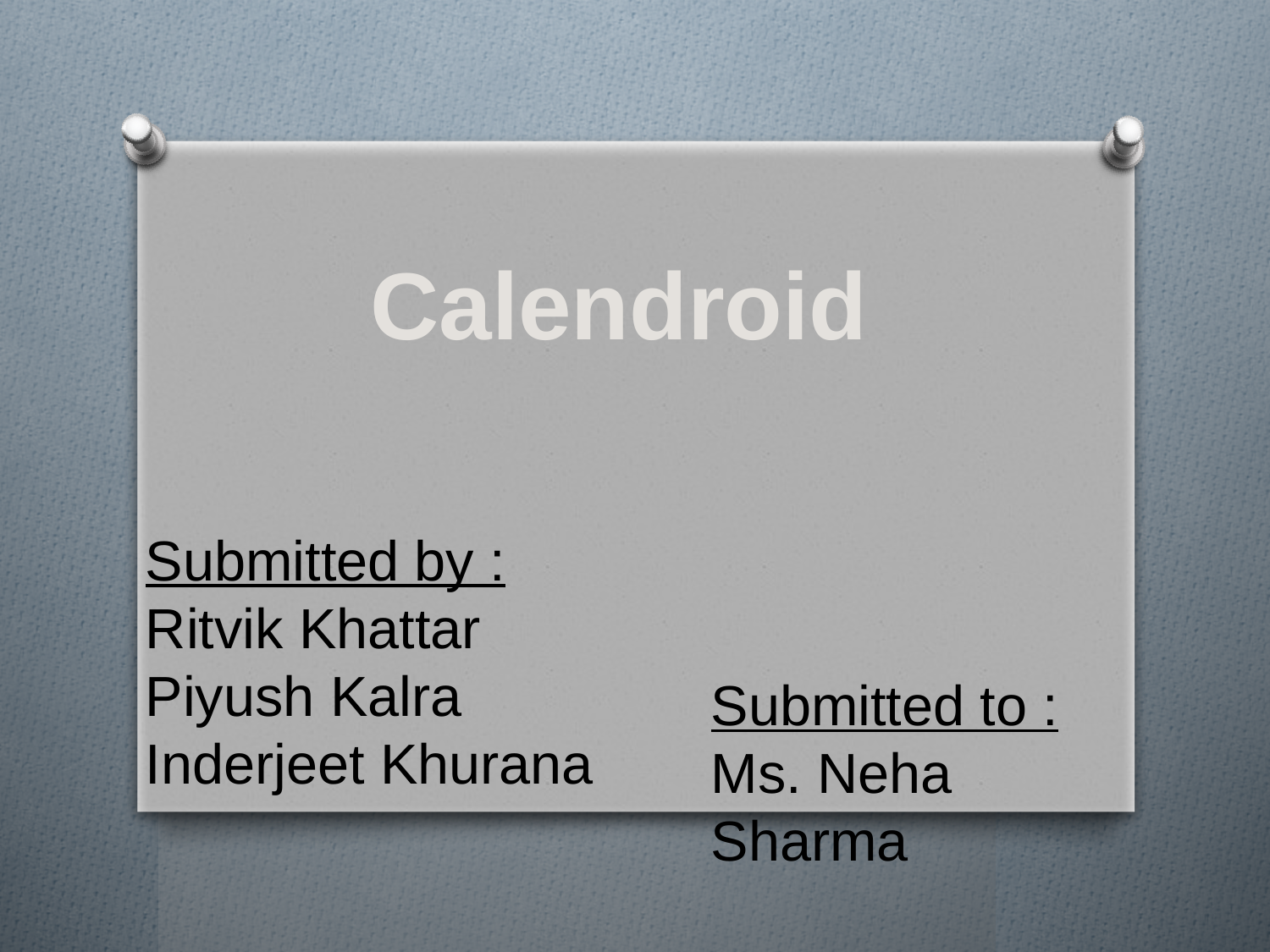

Calendroid
Submitted by :
Ritvik Khattar
Piyush Kalra
Inderjeet Khurana

Submitted to :
Ms. Neha Sharma